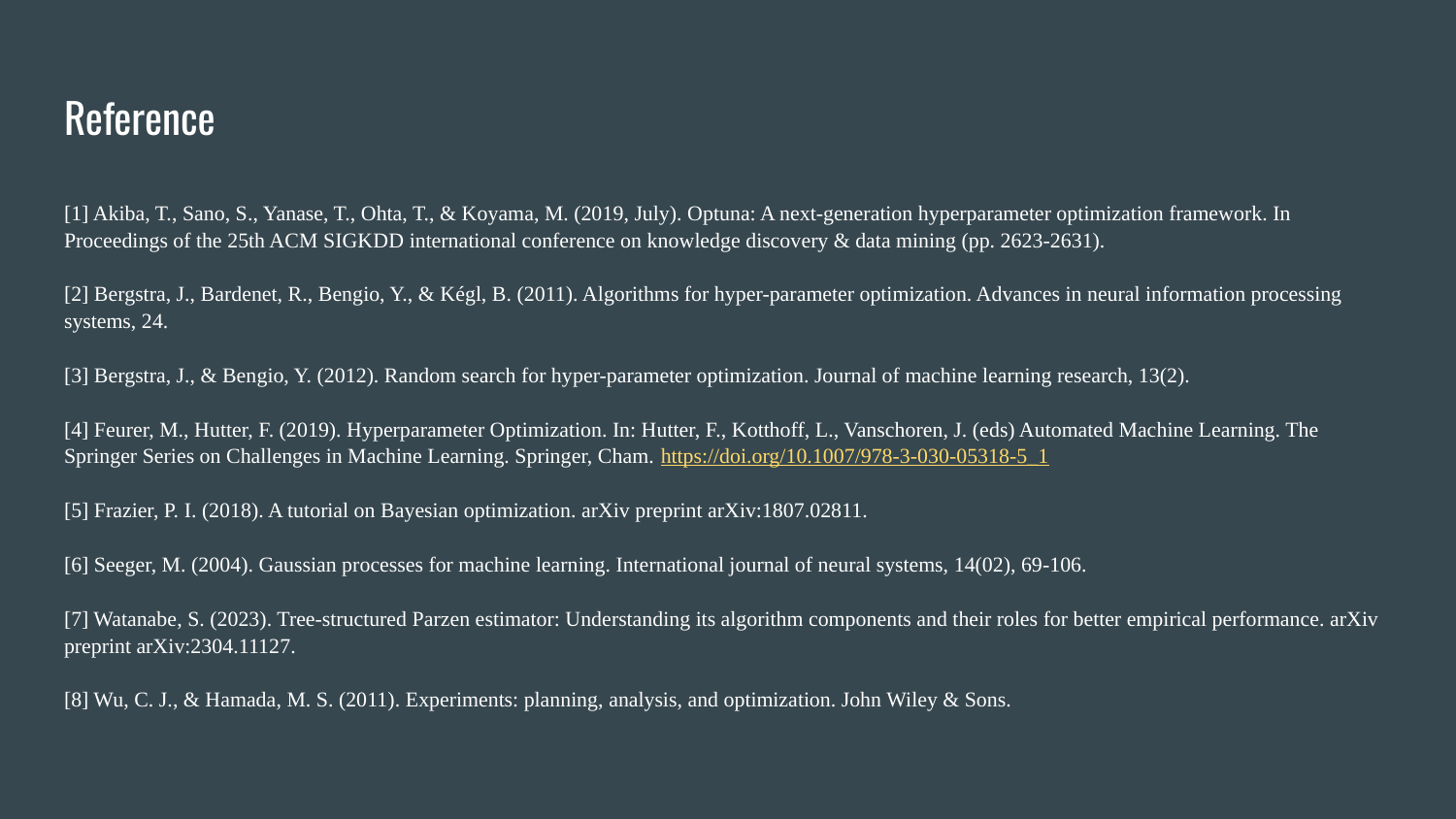

# Reference
[1] Akiba, T., Sano, S., Yanase, T., Ohta, T., & Koyama, M. (2019, July). Optuna: A next-generation hyperparameter optimization framework. In Proceedings of the 25th ACM SIGKDD international conference on knowledge discovery & data mining (pp. 2623-2631).

[2] Bergstra, J., Bardenet, R., Bengio, Y., & Kégl, B. (2011). Algorithms for hyper-parameter optimization. Advances in neural information processing systems, 24.

[3] Bergstra, J., & Bengio, Y. (2012). Random search for hyper-parameter optimization. Journal of machine learning research, 13(2).

[4] Feurer, M., Hutter, F. (2019). Hyperparameter Optimization. In: Hutter, F., Kotthoff, L., Vanschoren, J. (eds) Automated Machine Learning. The Springer Series on Challenges in Machine Learning. Springer, Cham. https://doi.org/10.1007/978-3-030-05318-5_1

[5] Frazier, P. I. (2018). A tutorial on Bayesian optimization. arXiv preprint arXiv:1807.02811.

[6] Seeger, M. (2004). Gaussian processes for machine learning. International journal of neural systems, 14(02), 69-106.

[7] Watanabe, S. (2023). Tree-structured Parzen estimator: Understanding its algorithm components and their roles for better empirical performance. arXiv preprint arXiv:2304.11127.

[8] Wu, C. J., & Hamada, M. S. (2011). Experiments: planning, analysis, and optimization. John Wiley & Sons.